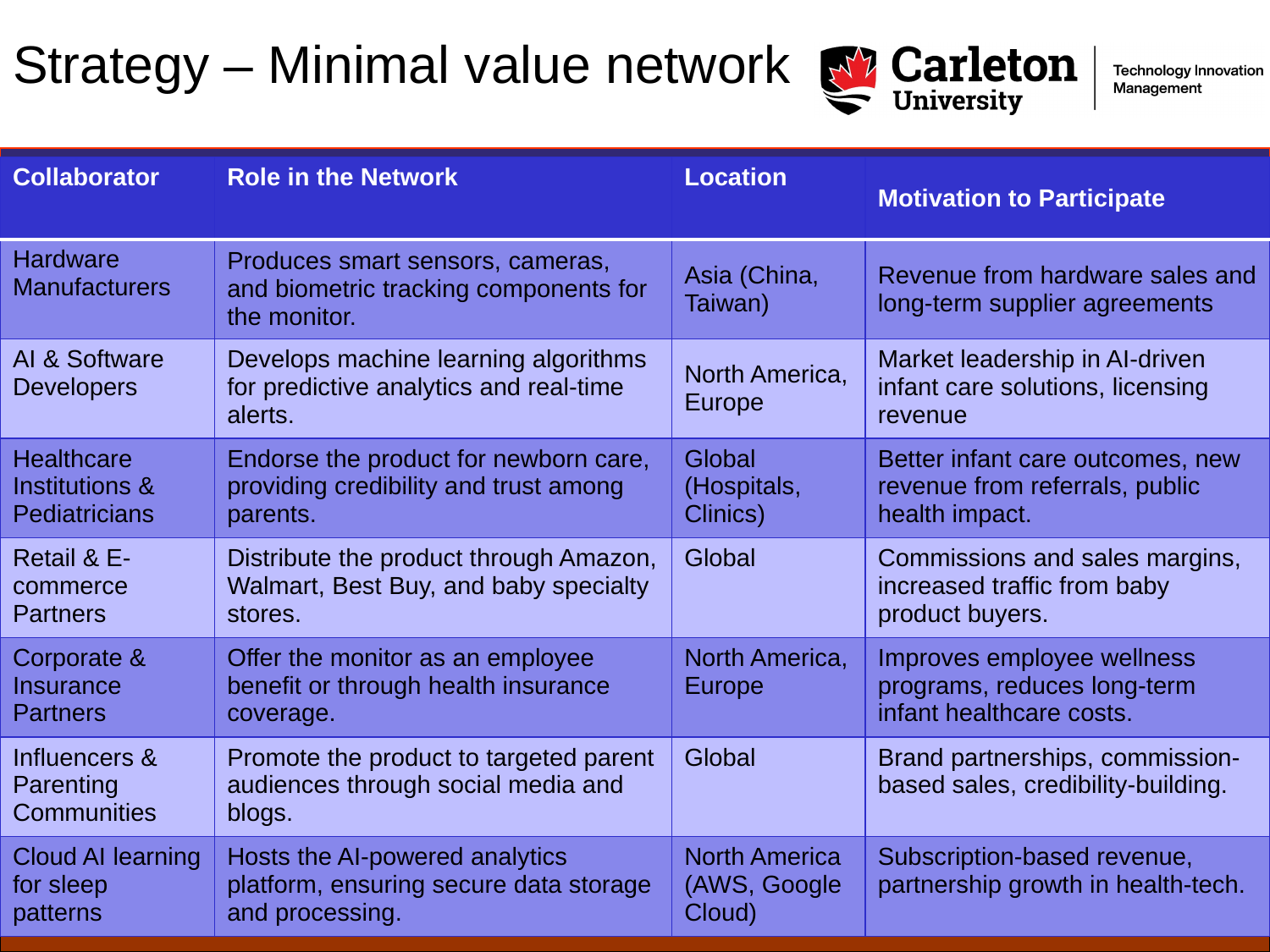

Strategy – Minimal value network
| Collaborator | Role in the Network | Location | Motivation to Participate |
| --- | --- | --- | --- |
| Hardware Manufacturers | Produces smart sensors, cameras, and biometric tracking components for the monitor. | Asia (China, Taiwan) | Revenue from hardware sales and long-term supplier agreements |
| AI & Software Developers | Develops machine learning algorithms for predictive analytics and real-time alerts. | North America, Europe | Market leadership in AI-driven infant care solutions, licensing revenue |
| Healthcare Institutions & Pediatricians | Endorse the product for newborn care, providing credibility and trust among parents. | Global (Hospitals, Clinics) | Better infant care outcomes, new revenue from referrals, public health impact. |
| Retail & E-commerce Partners | Distribute the product through Amazon, Walmart, Best Buy, and baby specialty stores. | Global | Commissions and sales margins, increased traffic from baby product buyers. |
| Corporate & Insurance Partners | Offer the monitor as an employee benefit or through health insurance coverage. | North America, Europe | Improves employee wellness programs, reduces long-term infant healthcare costs. |
| Influencers & Parenting Communities | Promote the product to targeted parent audiences through social media and blogs. | Global | Brand partnerships, commission-based sales, credibility-building. |
| Cloud AI learning for sleep patterns | Hosts the AI-powered analytics platform, ensuring secure data storage and processing. | North America (AWS, Google Cloud) | Subscription-based revenue, partnership growth in health-tech. |
5002
17-March-25

Slide 17